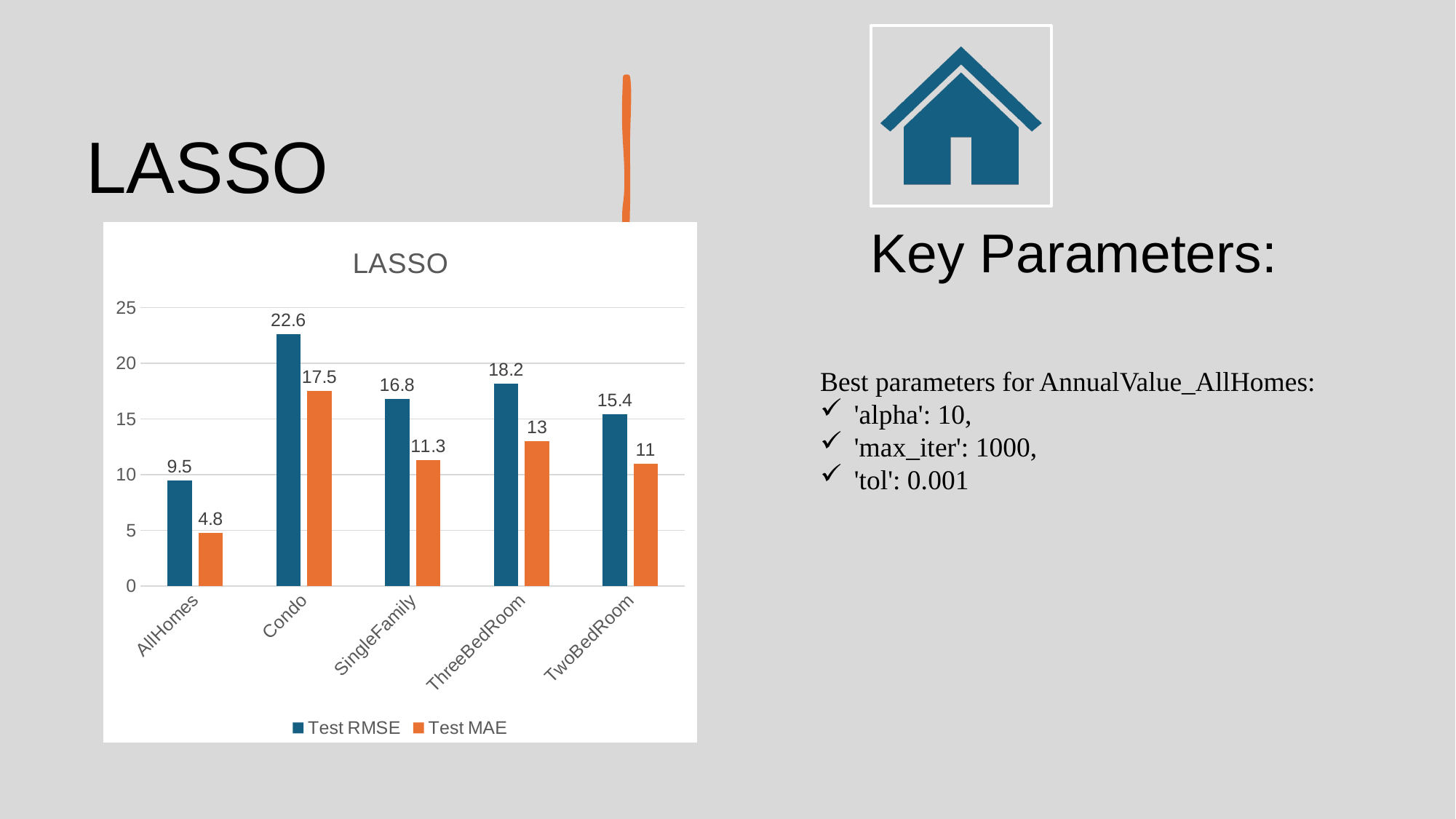

Key Parameters:

# LASSO

### Chart: LASSO

| Category | Test RMSE | Test MAE |
|---|---|---|
| AllHomes | 9.5 | 4.8 |
| Condo | 22.6 | 17.5 |
| SingleFamily | 16.8 | 11.3 |
| ThreeBedRoom | 18.2 | 13.0 |
| TwoBedRoom | 15.4 | 11.0 |
Best parameters for AnnualValue_AllHomes:
'alpha': 10,
'max_iter': 1000,
'tol': 0.001